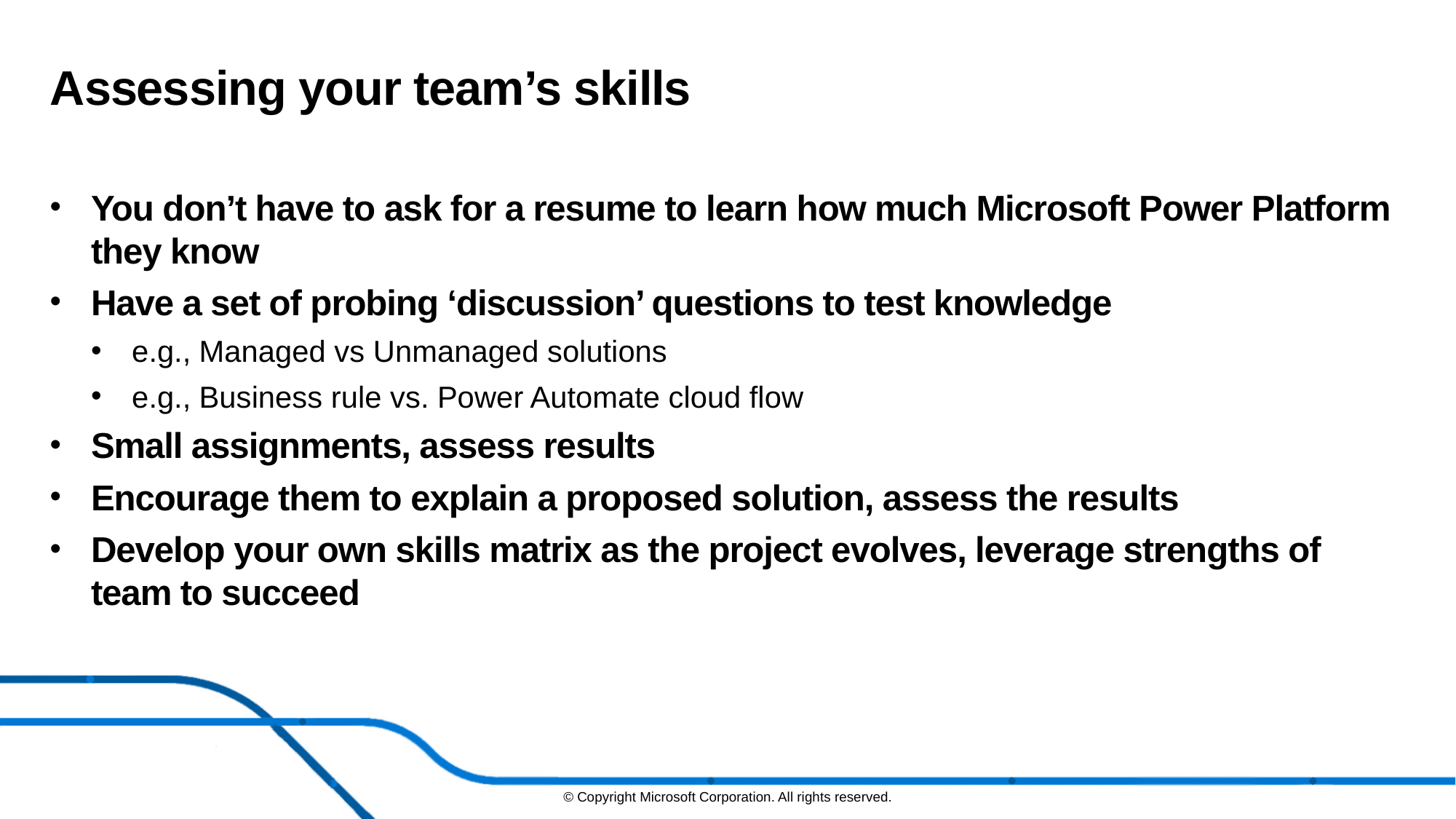

# Assessing your team’s skills
You don’t have to ask for a resume to learn how much Microsoft Power Platform they know
Have a set of probing ‘discussion’ questions to test knowledge
e.g., Managed vs Unmanaged solutions
e.g., Business rule vs. Power Automate cloud flow
Small assignments, assess results
Encourage them to explain a proposed solution, assess the results
Develop your own skills matrix as the project evolves, leverage strengths of team to succeed